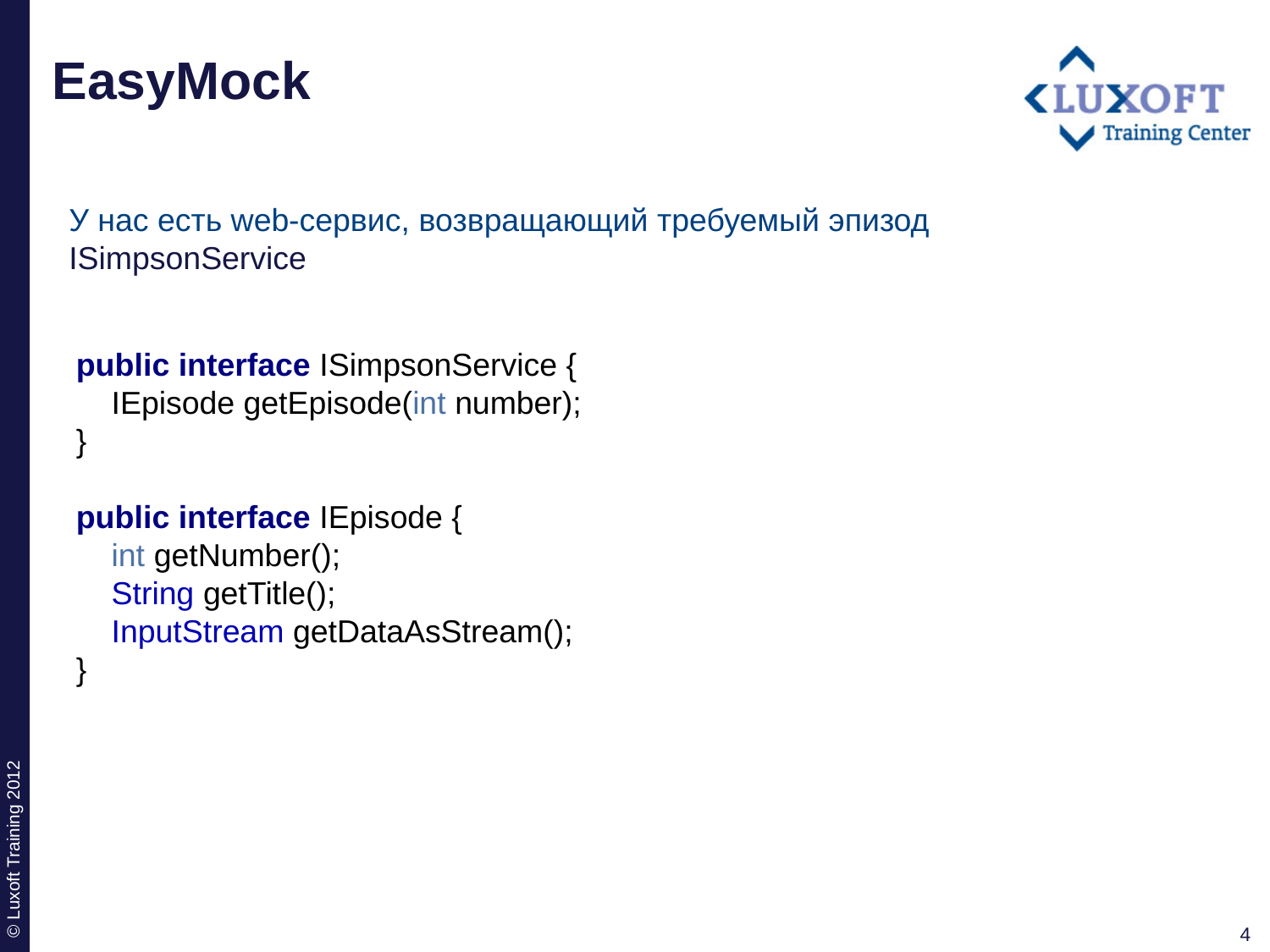

# EasyMock
У нас есть web-сервис, возвращающий требуемый эпизод ISimpsonService
public interface ISimpsonService {
    IEpisode getEpisode(int number);
}

public interface IEpisode {
    int getNumber();
    String getTitle();
    InputStream getDataAsStream();
}